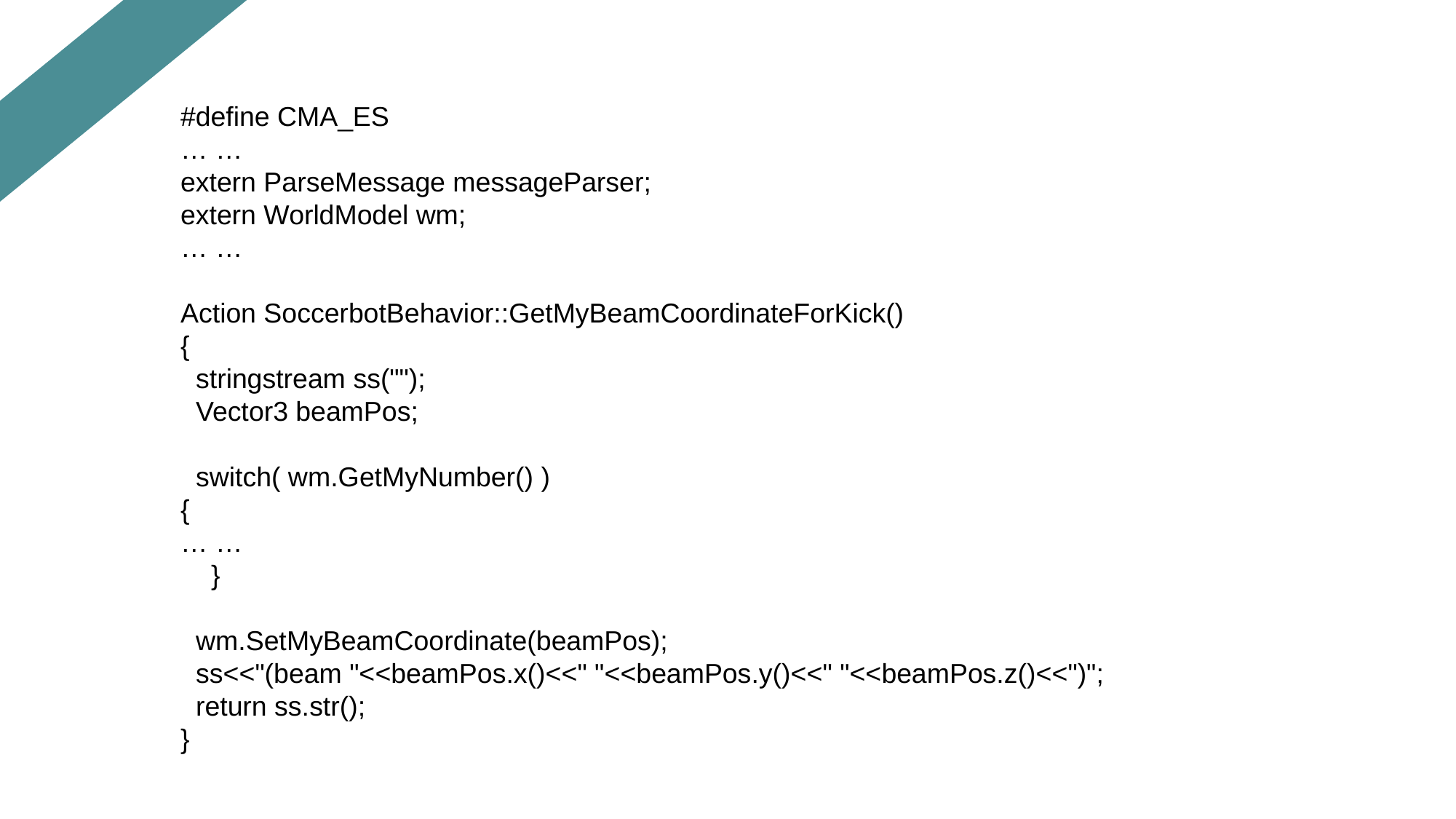

#define CMA_ES
… …
extern ParseMessage messageParser;
extern WorldModel wm;
… …

Action SoccerbotBehavior::GetMyBeamCoordinateForKick()
{
  stringstream ss("");
  Vector3 beamPos;

  switch( wm.GetMyNumber() )
{
… …
    }

  wm.SetMyBeamCoordinate(beamPos);
  ss<<"(beam "<<beamPos.x()<<" "<<beamPos.y()<<" "<<beamPos.z()<<")";
  return ss.str();
}